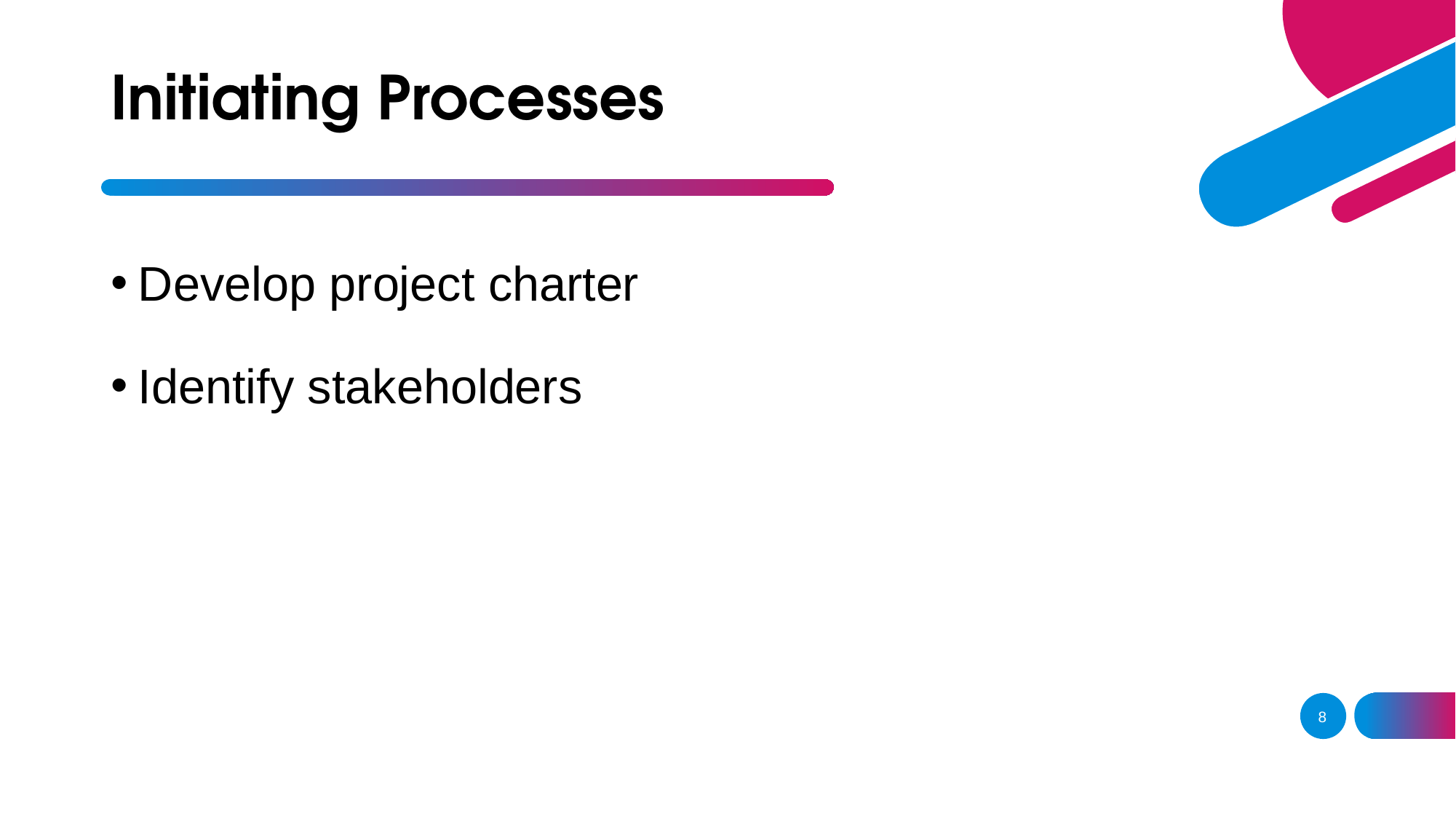

# Initiating Processes
Develop project charter
Identify stakeholders

8